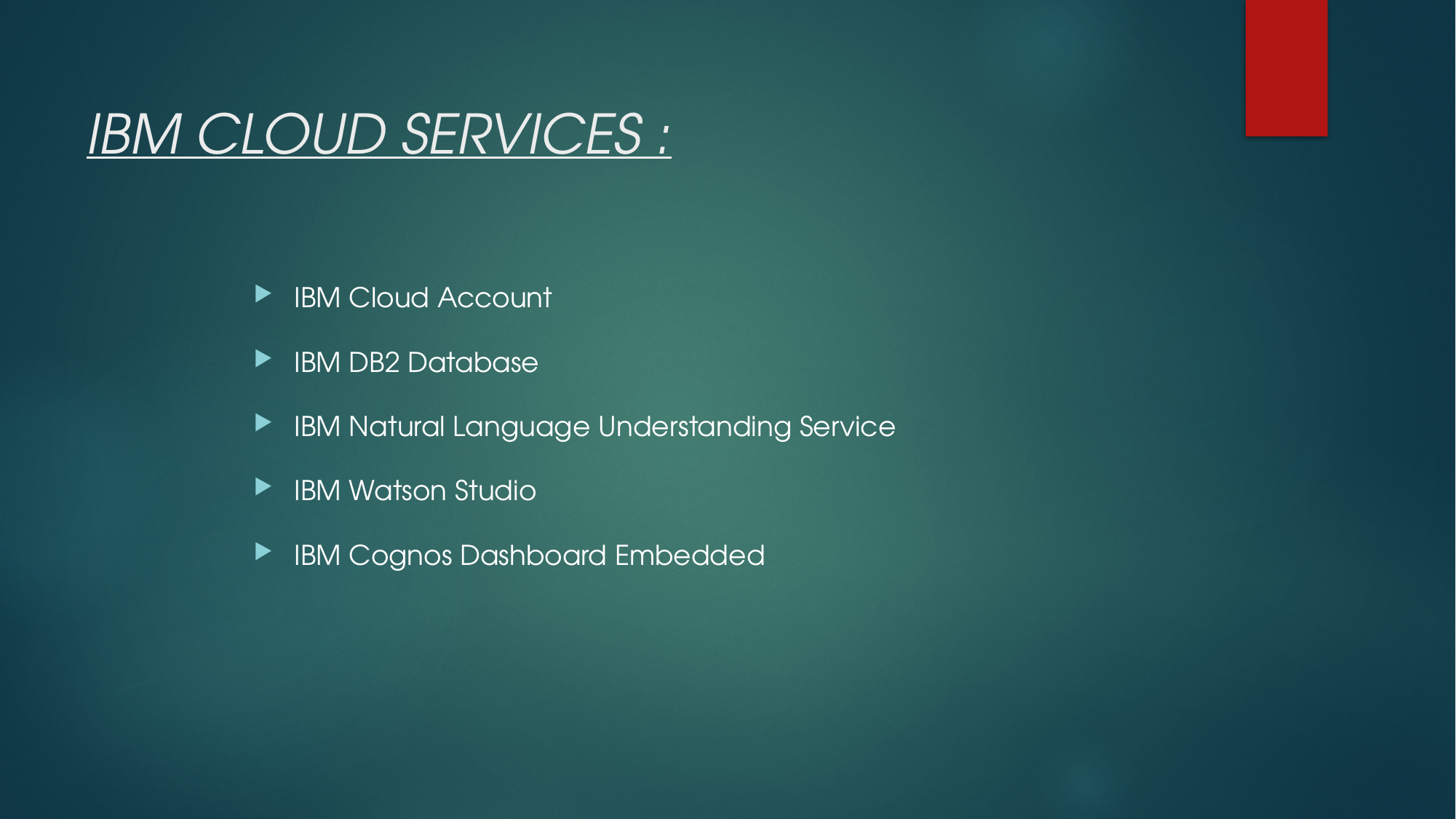

# IBM CLOUD SERVICES :

IBM Cloud Account
IBM DB2 Database
IBM Natural Language Understanding Service
IBM Watson Studio
IBM Cognos Dashboard Embedded